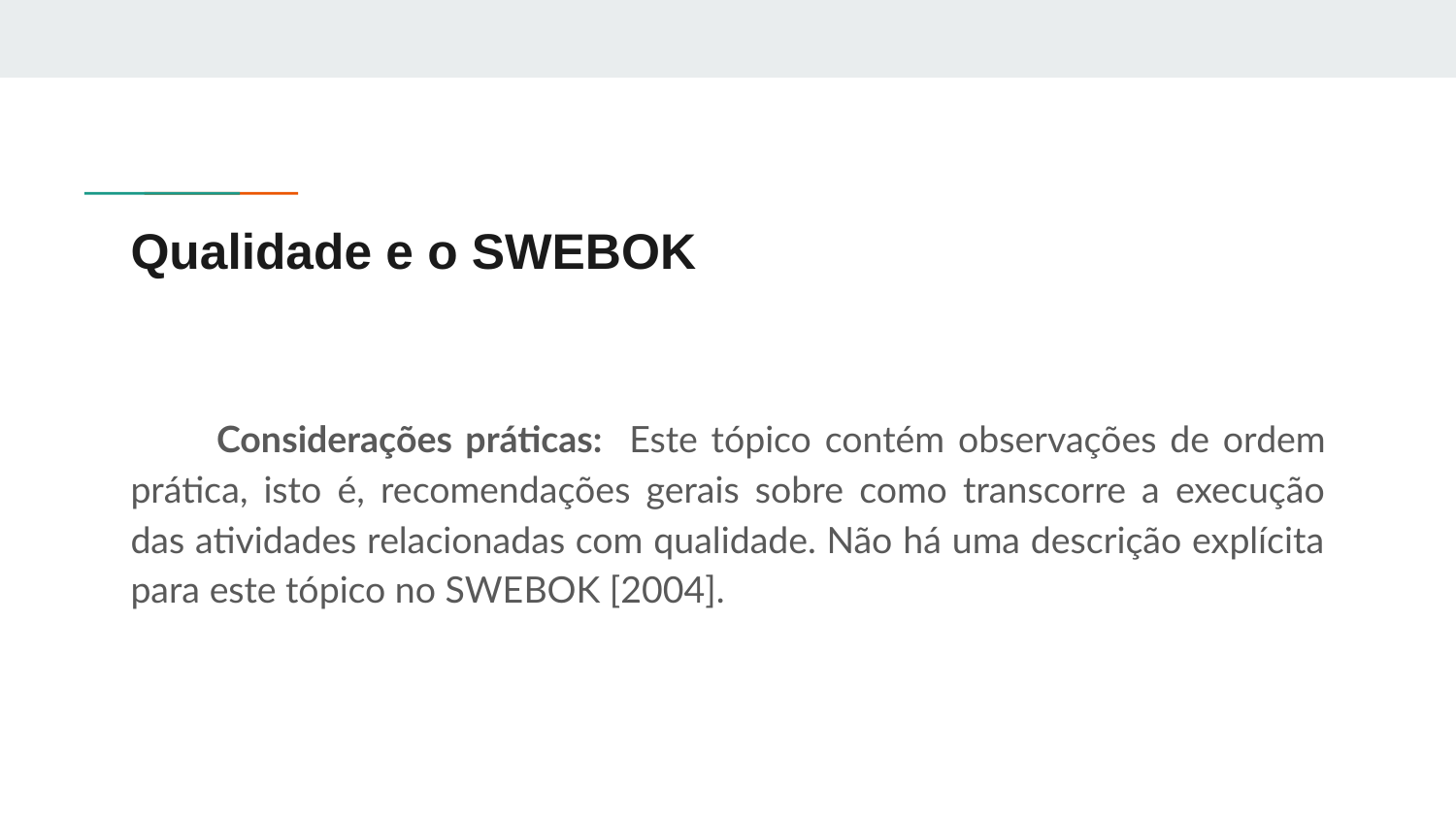

# Qualidade e o SWEBOK
 Considerações práticas:  Este tópico contém observações de ordem prática, isto é, recomendações gerais sobre como transcorre a execução das atividades relacionadas com qualidade. Não há uma descrição explícita para este tópico no SWEBOK [2004].